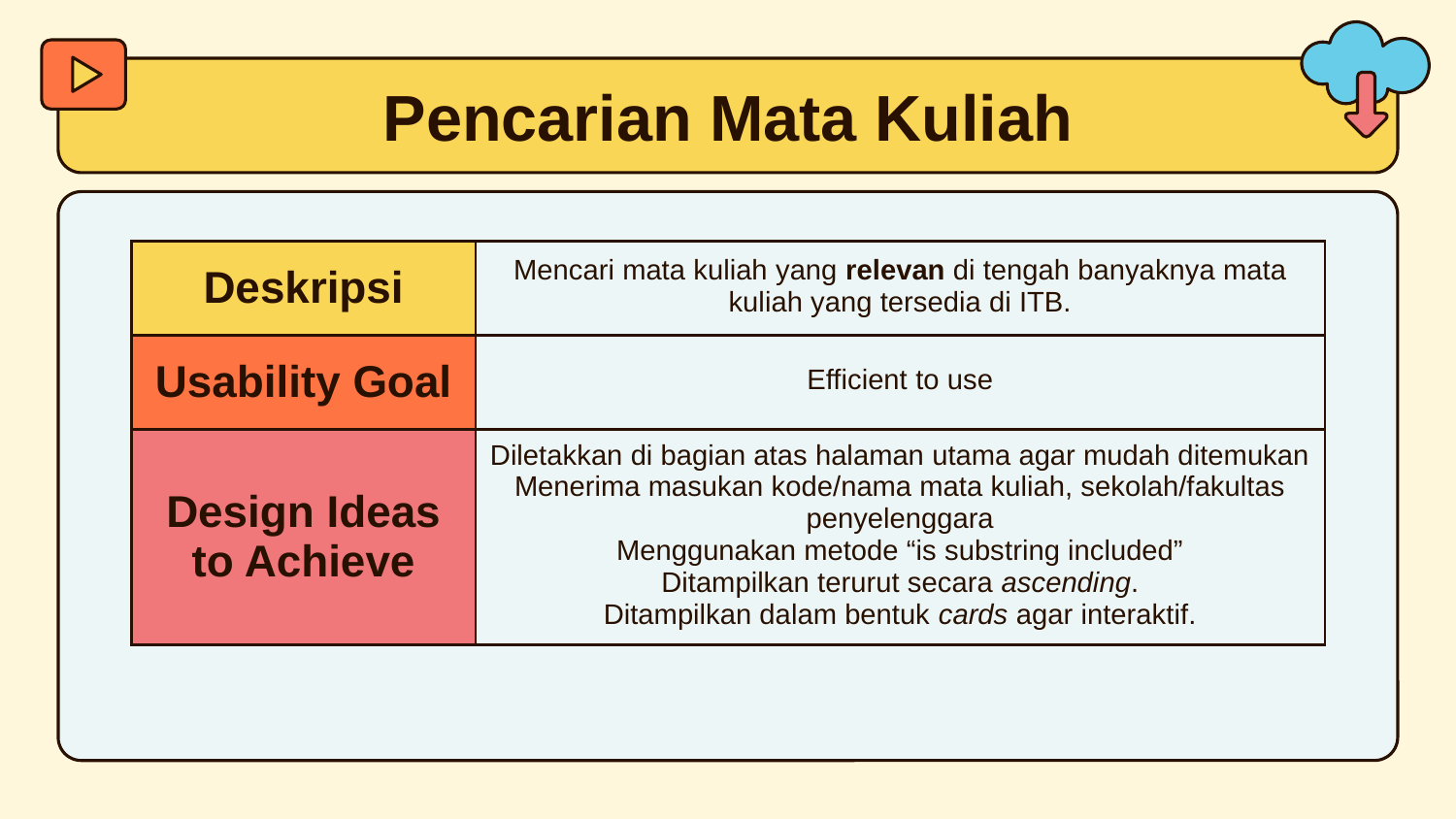

# Pencarian Mata Kuliah
| Deskripsi | Mencari mata kuliah yang relevan di tengah banyaknya mata kuliah yang tersedia di ITB. |
| --- | --- |
| Usability Goal | Efficient to use |
| Design Ideas to Achieve | Diletakkan di bagian atas halaman utama agar mudah ditemukan Menerima masukan kode/nama mata kuliah, sekolah/fakultas penyelenggara Menggunakan metode “is substring included” Ditampilkan terurut secara ascending. Ditampilkan dalam bentuk cards agar interaktif. |